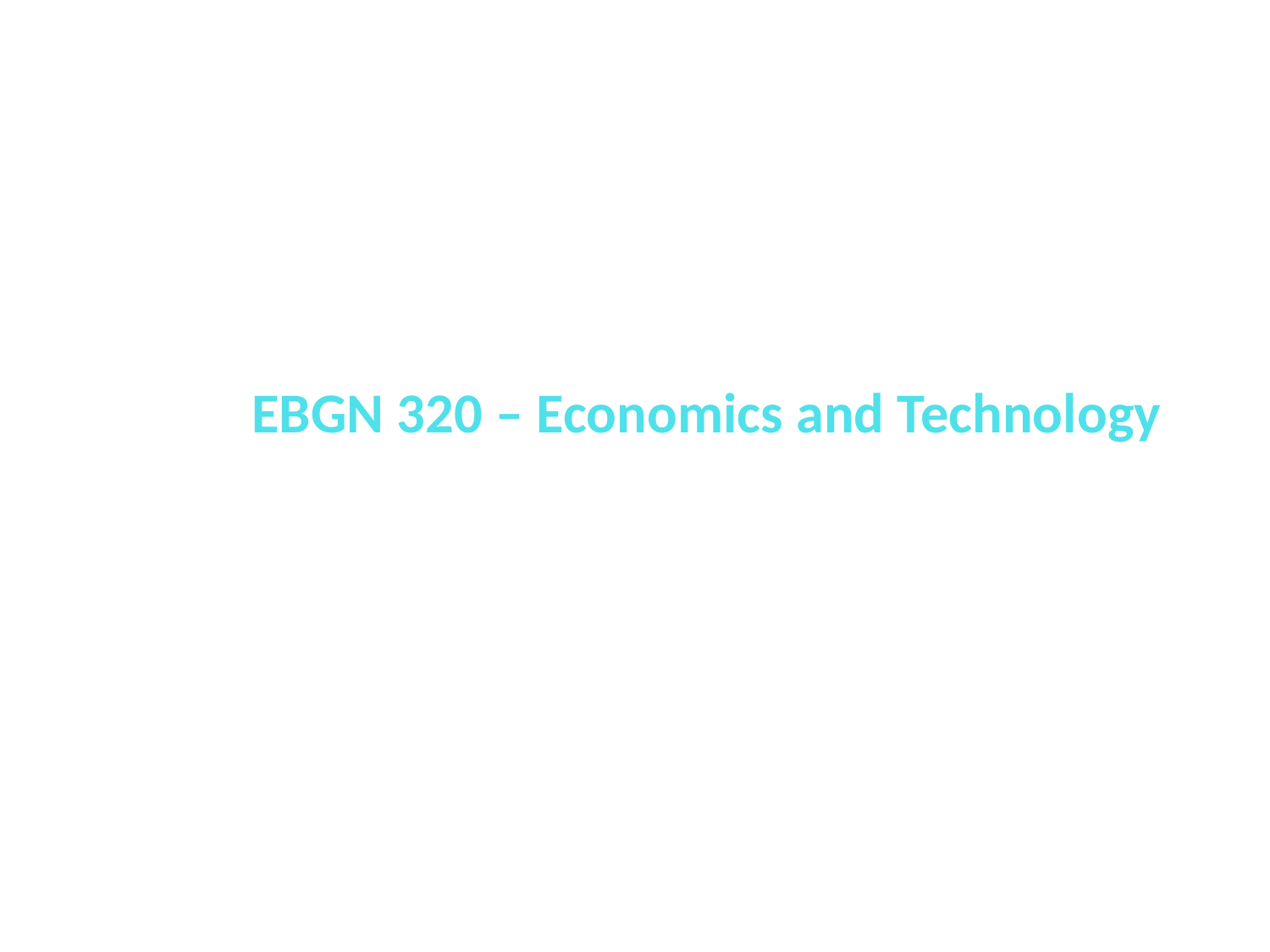

EBGN 320 – Economics and Technology
Venture Capital
April 1, 2013